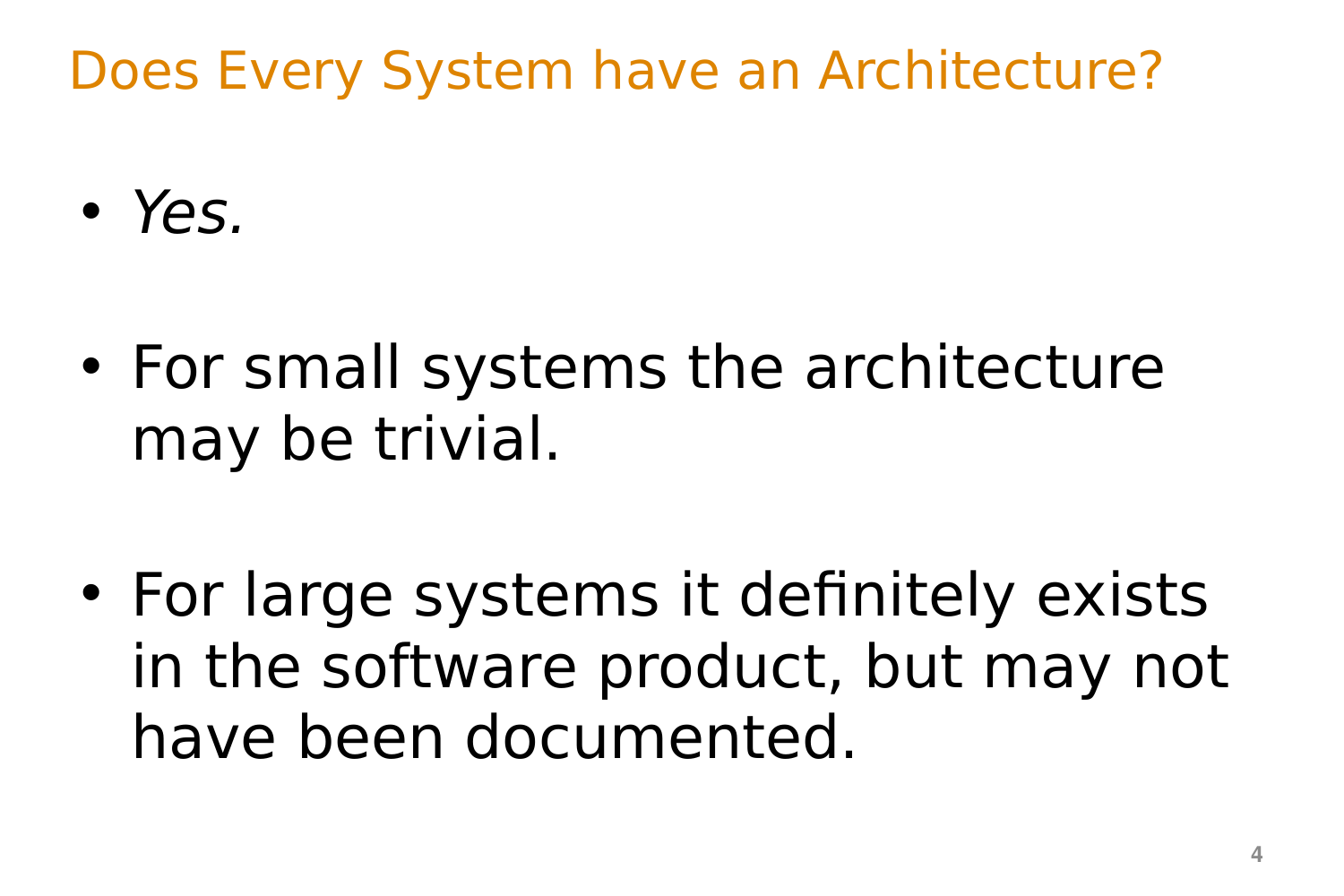

# Does Every System have an Architecture?
Yes.
For small systems the architecture may be trivial.
For large systems it definitely exists in the software product, but may not have been documented.
4